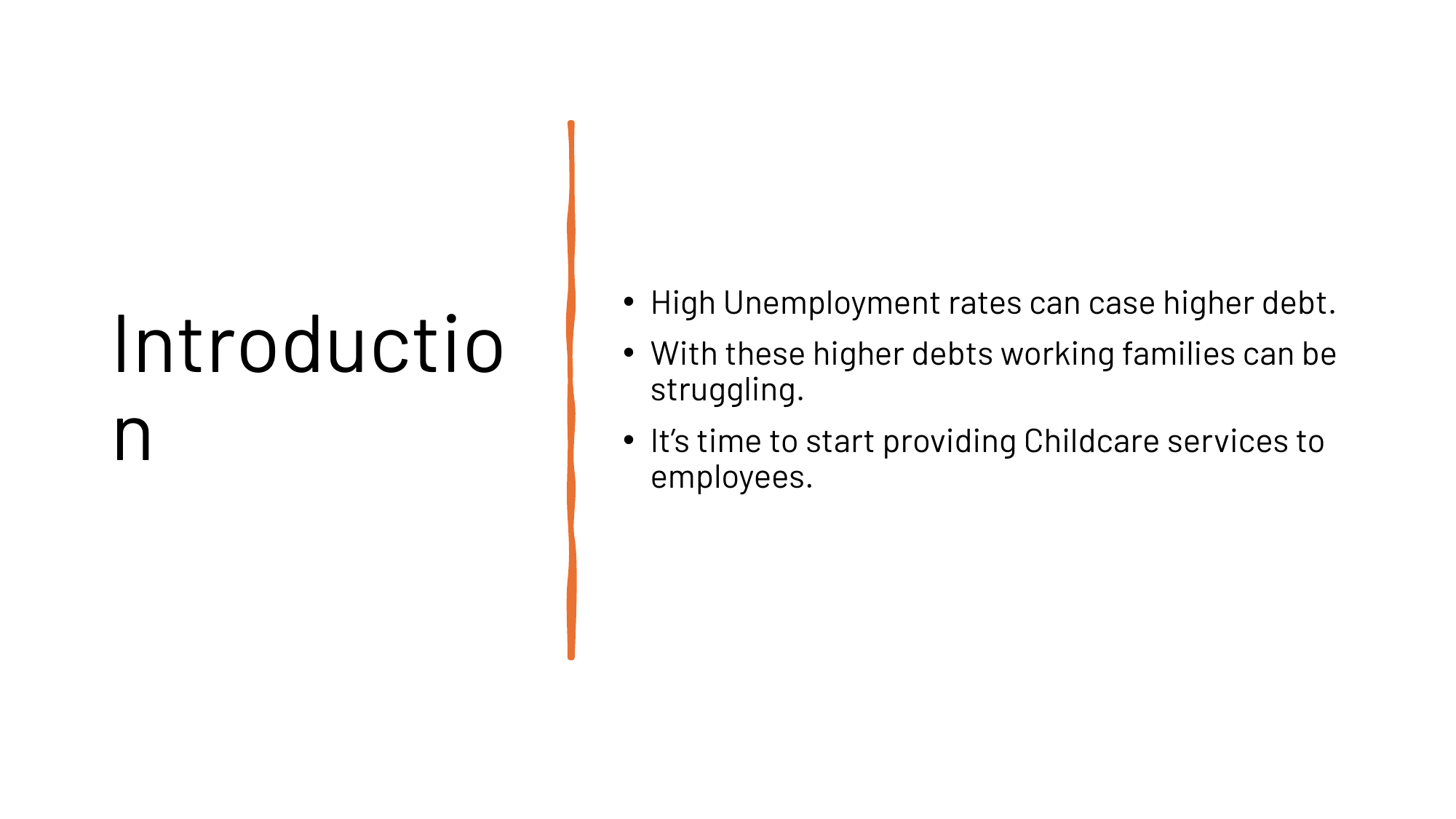

# Introduction
High Unemployment rates can case higher debt.
With these higher debts working families can be struggling.
It’s time to start providing Childcare services to employees.